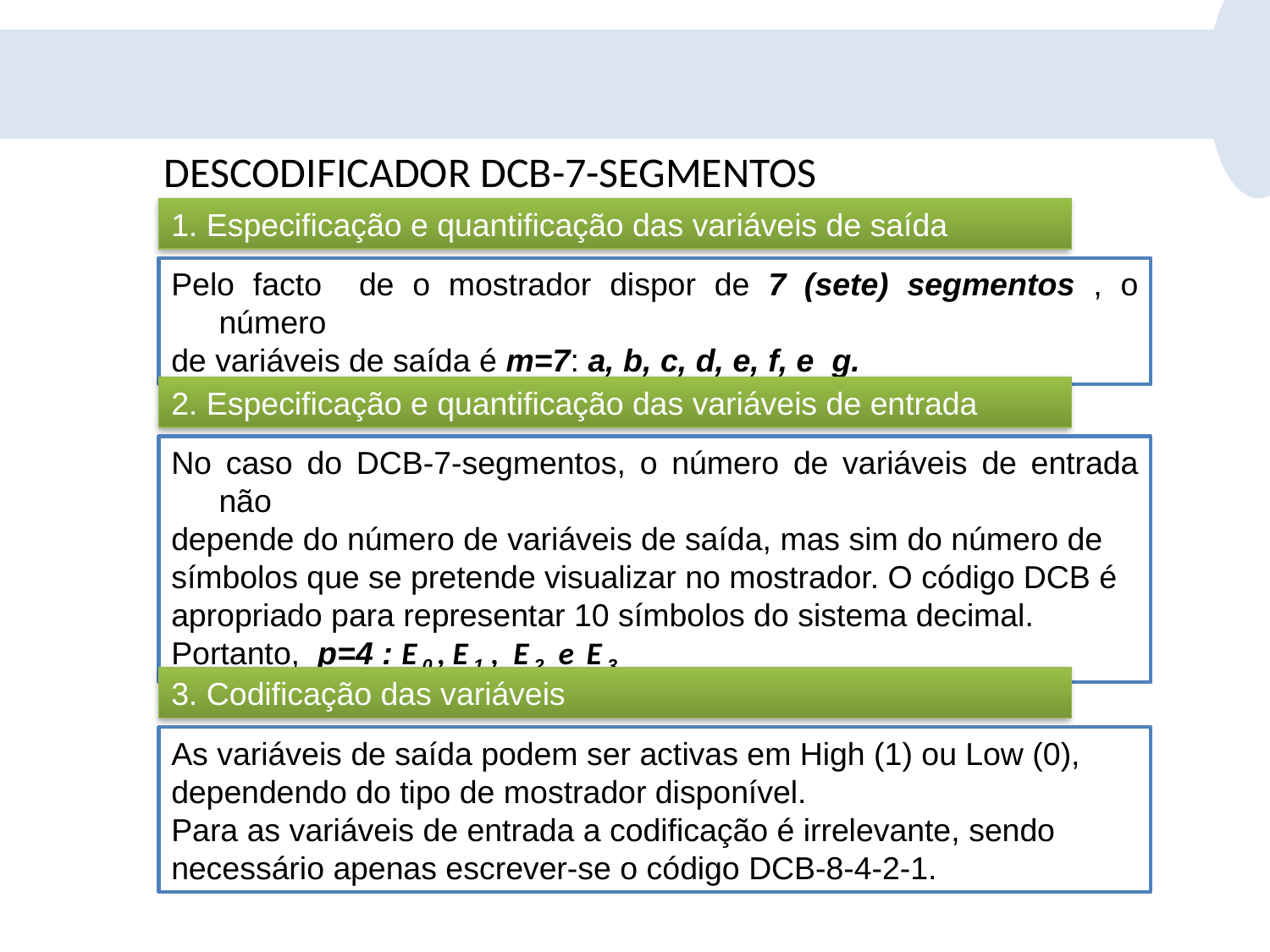

DESCODIFICADOR DCB-7-SEGMENTOS

1. Especificação e quantificação das variáveis de saída
Pelo facto  de o mostrador dispor de 7 (sete) segmentos , o número
de variáveis de saída é m=7: a, b, c, d, e, f, e  g.
2. Especificação e quantificação das variáveis de entrada
No caso do DCB-7-segmentos, o número de variáveis de entrada não
depende do número de variáveis de saída, mas sim do número de
símbolos que se pretende visualizar no mostrador. O código DCB é
apropriado para representar 10 símbolos do sistema decimal.
Portanto,  p=4 : E 0 , E 1 ,  E 2  e  E 3.
3. Codificação das variáveis
As variáveis de saída podem ser activas em High (1) ou Low (0),
dependendo do tipo de mostrador disponível.
Para as variáveis de entrada a codificação é irrelevante, sendo
necessário apenas escrever-se o código DCB-8-4-2-1.